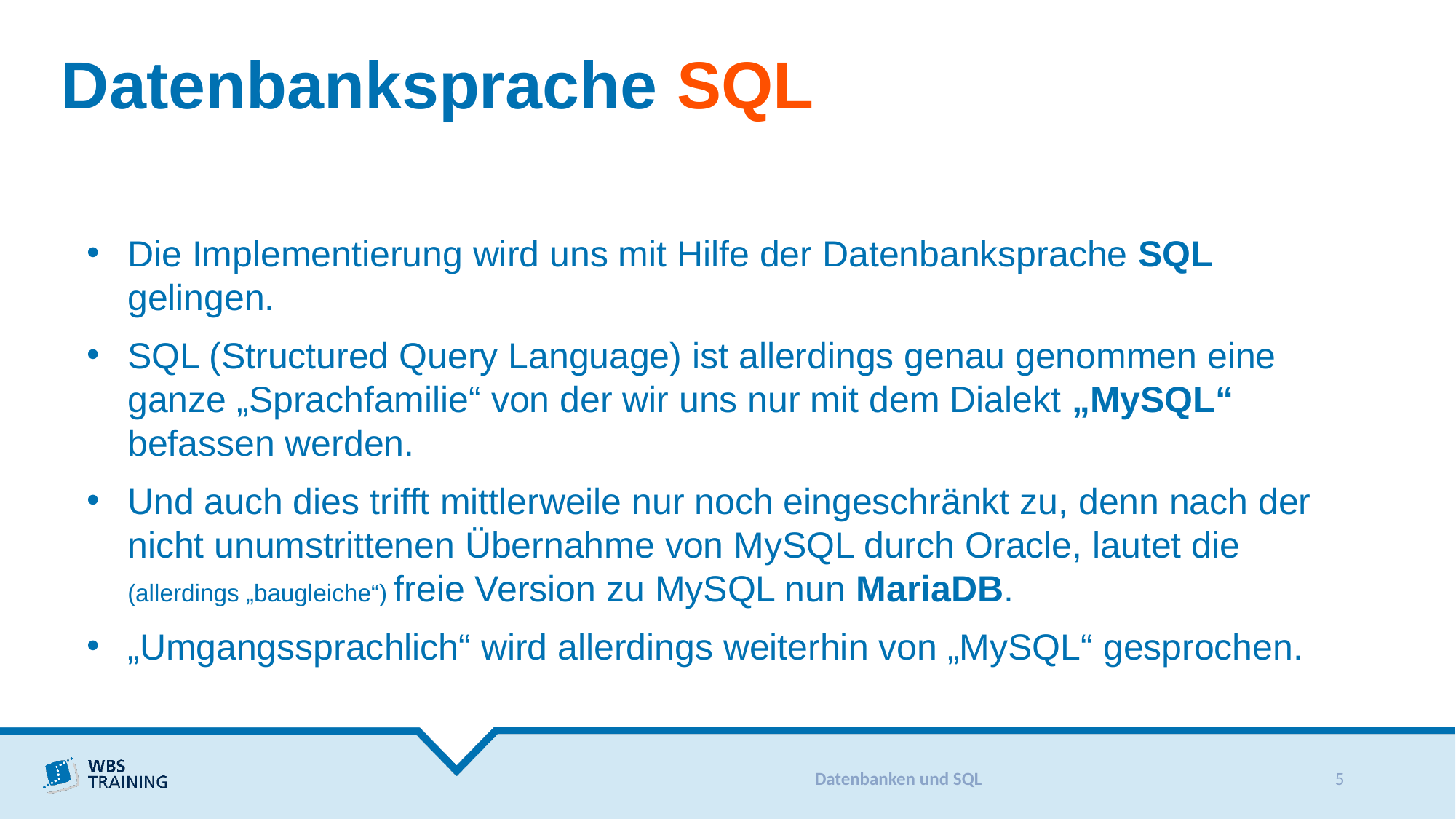

# Datenbanksprache SQL

Die Implementierung wird uns mit Hilfe der Datenbanksprache SQL gelingen.

SQL (Structured Query Language) ist allerdings genau genommen eine ganze „Sprachfamilie“ von der wir uns nur mit dem Dialekt „MySQL“ befassen werden.

Und auch dies trifft mittlerweile nur noch eingeschränkt zu, denn nach der nicht unumstrittenen Übernahme von MySQL durch Oracle, lautet die (allerdings „baugleiche“) freie Version zu MySQL nun MariaDB.

„Umgangssprachlich“ wird allerdings weiterhin von „MySQL“ gesprochen.
Datenbanken und SQL
5